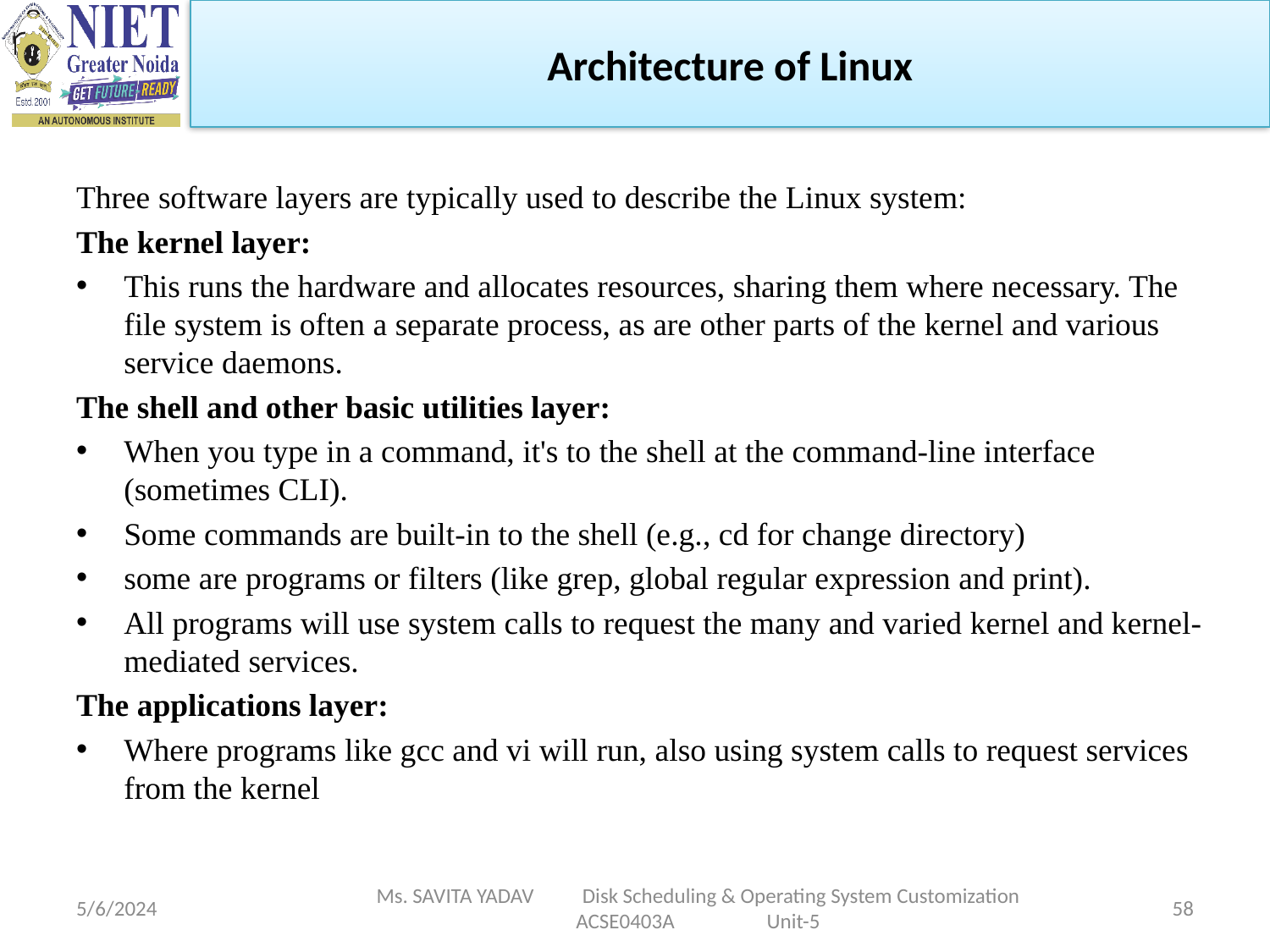

Architecture of Linux
Three software layers are typically used to describe the Linux system:
The kernel layer:
This runs the hardware and allocates resources, sharing them where necessary. The file system is often a separate process, as are other parts of the kernel and various service daemons.
The shell and other basic utilities layer:
When you type in a command, it's to the shell at the command-line interface (sometimes CLI).
Some commands are built-in to the shell (e.g., cd for change directory)
some are programs or filters (like grep, global regular expression and print).
All programs will use system calls to request the many and varied kernel and kernel-mediated services.
The applications layer:
Where programs like gcc and vi will run, also using system calls to request services from the kernel
5/6/2024
Ms. SAVITA YADAV          Disk Scheduling & Operating System Customization ACSE0403A                   Unit-5
58